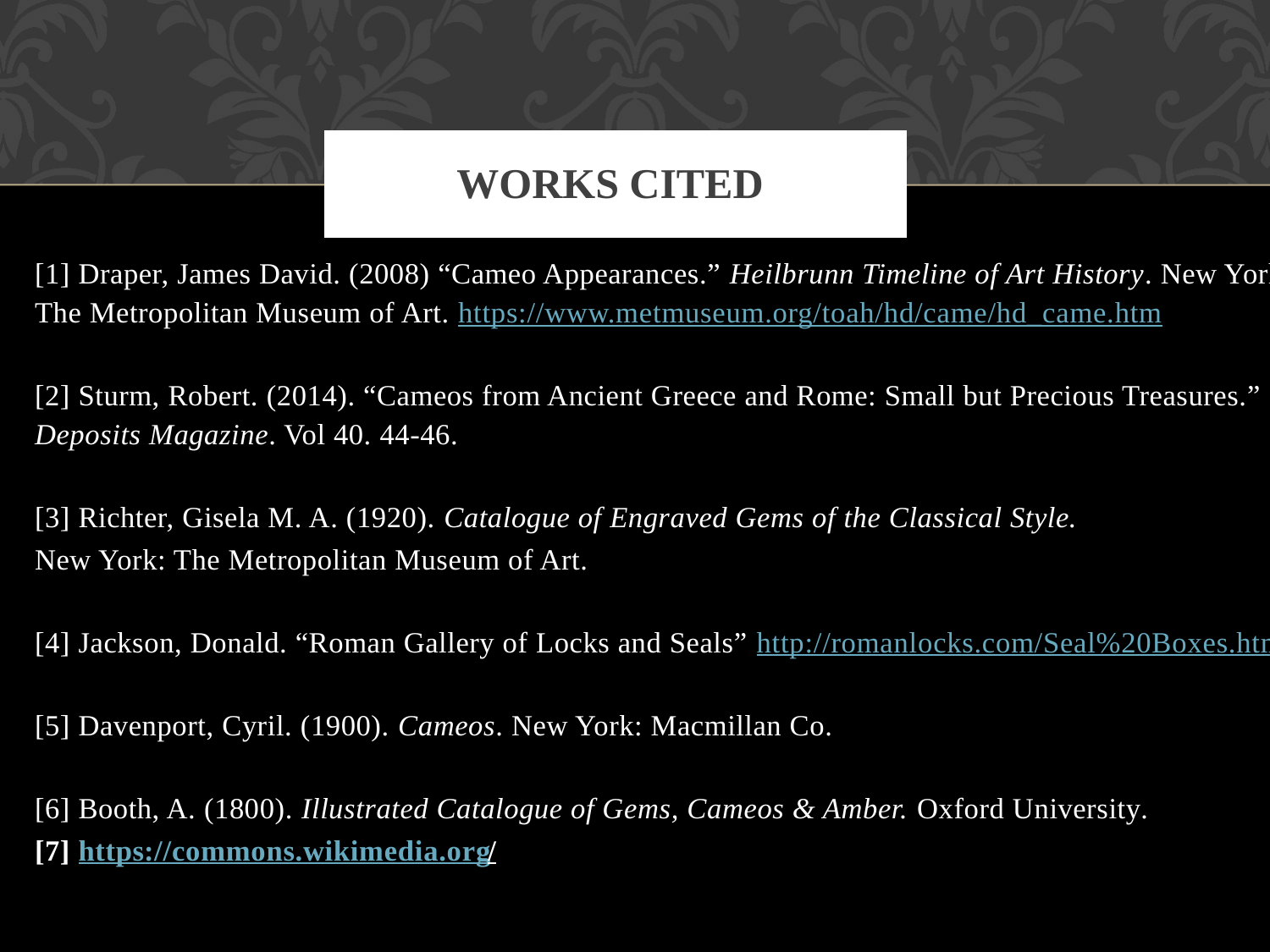

# Works Cited

[1] Draper, James David. (2008) “Cameo Appearances.” Heilbrunn Timeline of Art History. New York: The Metropolitan Museum of Art. https://www.metmuseum.org/toah/hd/came/hd_came.htm

[2] Sturm, Robert. (2014). “Cameos from Ancient Greece and Rome: Small but Precious Treasures.” Deposits Magazine. Vol 40. 44-46.

[3] Richter, Gisela M. A. (1920). Catalogue of Engraved Gems of the Classical Style.
New York: The Metropolitan Museum of Art.

[4] Jackson, Donald. “Roman Gallery of Locks and Seals” http://romanlocks.com/Seal%20Boxes.htm

[5] Davenport, Cyril. (1900). Cameos. New York: Macmillan Co.

[6] Booth, A. (1800). Illustrated Catalogue of Gems, Cameos & Amber. Oxford University.
[7] https://commons.wikimedia.org/